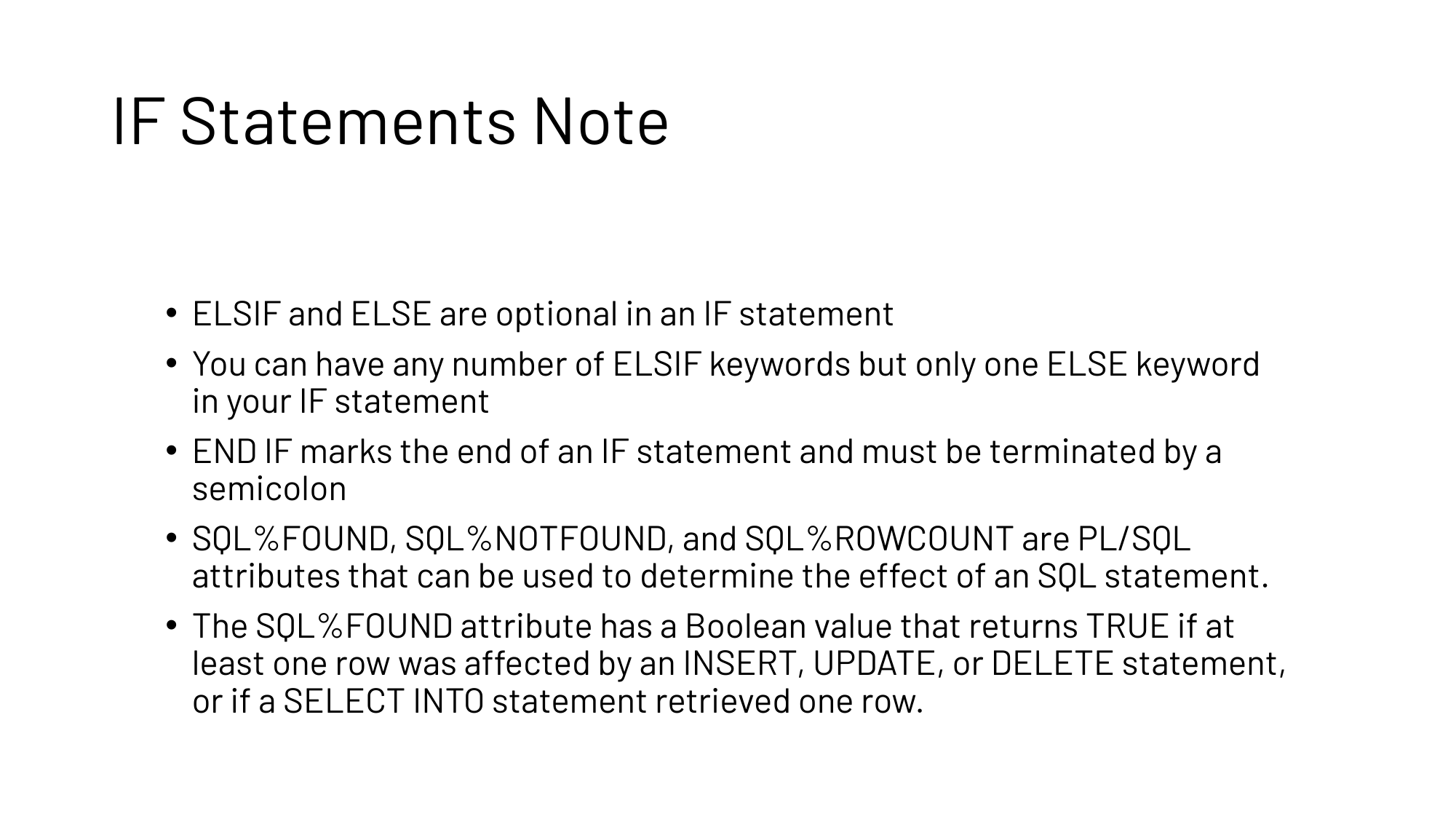

# IF Statements Note
ELSIF and ELSE are optional in an IF statement
You can have any number of ELSIF keywords but only one ELSE keyword in your IF statement
END IF marks the end of an IF statement and must be terminated by a semicolon
SQL%FOUND, SQL%NOTFOUND, and SQL%ROWCOUNT are PL/SQL attributes that can be used to determine the effect of an SQL statement.
The SQL%FOUND attribute has a Boolean value that returns TRUE if at least one row was affected by an INSERT, UPDATE, or DELETE statement, or if a SELECT INTO statement retrieved one row.